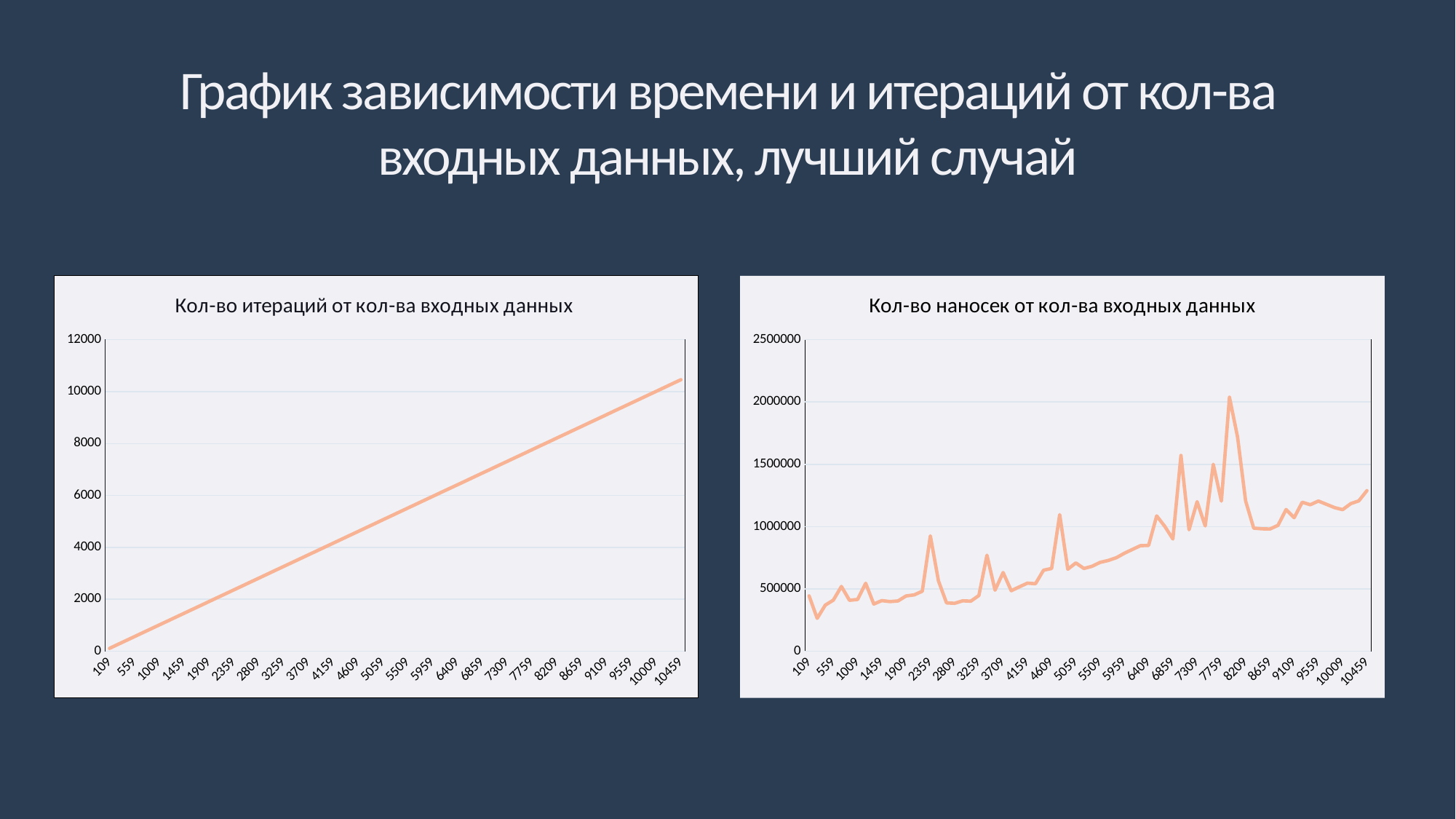

График зависимости времени и итераций от кол-ва входных данных, лучший случай

### Chart: Кол-во итераций от кол-ва входных данных

| Category |  |
|---|---|
| 109 | 109.0 |
| 259 | 259.0 |
| 409 | 409.0 |
| 559 | 559.0 |
| 709 | 709.0 |
| 859 | 859.0 |
| 1009 | 1009.0 |
| 1159 | 1159.0 |
| 1309 | 1309.0 |
| 1459 | 1459.0 |
| 1609 | 1609.0 |
| 1759 | 1759.0 |
| 1909 | 1909.0 |
| 2059 | 2059.0 |
| 2209 | 2209.0 |
| 2359 | 2359.0 |
| 2509 | 2509.0 |
| 2659 | 2659.0 |
| 2809 | 2809.0 |
| 2959 | 2959.0 |
| 3109 | 3109.0 |
| 3259 | 3259.0 |
| 3409 | 3409.0 |
| 3559 | 3559.0 |
| 3709 | 3709.0 |
| 3859 | 3859.0 |
| 4009 | 4009.0 |
| 4159 | 4159.0 |
| 4309 | 4309.0 |
| 4459 | 4459.0 |
| 4609 | 4609.0 |
| 4759 | 4759.0 |
| 4909 | 4909.0 |
| 5059 | 5059.0 |
| 5209 | 5209.0 |
| 5359 | 5359.0 |
| 5509 | 5509.0 |
| 5659 | 5659.0 |
| 5809 | 5809.0 |
| 5959 | 5959.0 |
| 6109 | 6109.0 |
| 6259 | 6259.0 |
| 6409 | 6409.0 |
| 6559 | 6559.0 |
| 6709 | 6709.0 |
| 6859 | 6859.0 |
| 7009 | 7009.0 |
| 7159 | 7159.0 |
| 7309 | 7309.0 |
| 7459 | 7459.0 |
| 7609 | 7609.0 |
| 7759 | 7759.0 |
| 7909 | 7909.0 |
| 8059 | 8059.0 |
| 8209 | 8209.0 |
| 8359 | 8359.0 |
| 8509 | 8509.0 |
| 8659 | 8659.0 |
| 8809 | 8809.0 |
| 8959 | 8959.0 |
| 9109 | 9109.0 |
| 9259 | 9259.0 |
| 9409 | 9409.0 |
| 9559 | 9559.0 |
| 9709 | 9709.0 |
| 9859 | 9859.0 |
| 10009 | 10009.0 |
| 10159 | 10159.0 |
| 10309 | 10309.0 |
| 10459 | 10459.0 |

### Chart: Кол-во наносек от кол-ва входных данных

| Category |  |
|---|---|
| 109 | 444000.0 |
| 259 | 263500.0 |
| 409 | 369300.0 |
| 559 | 409800.0 |
| 709 | 519500.0 |
| 859 | 408500.0 |
| 1009 | 415400.0 |
| 1159 | 545100.0 |
| 1309 | 378200.0 |
| 1459 | 405800.0 |
| 1609 | 398000.0 |
| 1759 | 403100.0 |
| 1909 | 443400.0 |
| 2059 | 451800.0 |
| 2209 | 481100.0 |
| 2359 | 925700.0 |
| 2509 | 564600.0 |
| 2659 | 387600.0 |
| 2809 | 384400.0 |
| 2959 | 404200.0 |
| 3109 | 401600.0 |
| 3259 | 446700.0 |
| 3409 | 770000.0 |
| 3559 | 489900.0 |
| 3709 | 631400.0 |
| 3859 | 485200.0 |
| 4009 | 515900.0 |
| 4159 | 546000.0 |
| 4309 | 541100.0 |
| 4459 | 650100.0 |
| 4609 | 663900.0 |
| 4759 | 1096100.0 |
| 4909 | 657700.0 |
| 5059 | 708100.0 |
| 5209 | 663800.0 |
| 5359 | 681400.0 |
| 5509 | 712600.0 |
| 5659 | 727800.0 |
| 5809 | 749900.0 |
| 5959 | 785800.0 |
| 6109 | 817100.0 |
| 6259 | 846800.0 |
| 6409 | 848800.0 |
| 6559 | 1085900.0 |
| 6709 | 1002000.0 |
| 6859 | 900300.0 |
| 7009 | 1571100.0 |
| 7159 | 974400.0 |
| 7309 | 1200000.0 |
| 7459 | 1005200.0 |
| 7609 | 1500000.0 |
| 7759 | 1204002.0 |
| 7909 | 2038500.0 |
| 8059 | 1719400.0 |
| 8209 | 1205200.0 |
| 8359 | 987800.0 |
| 8509 | 982300.0 |
| 8659 | 980600.0 |
| 8809 | 1009900.0 |
| 8959 | 1136800.0 |
| 9109 | 1071200.0 |
| 9259 | 1195600.0 |
| 9409 | 1175600.0 |
| 9559 | 1205000.0 |
| 9709 | 1178400.0 |
| 9859 | 1152500.0 |
| 10009 | 1136300.0 |
| 10159 | 1184000.0 |
| 10309 | 1206400.0 |
| 10459 | 1288300.0 |